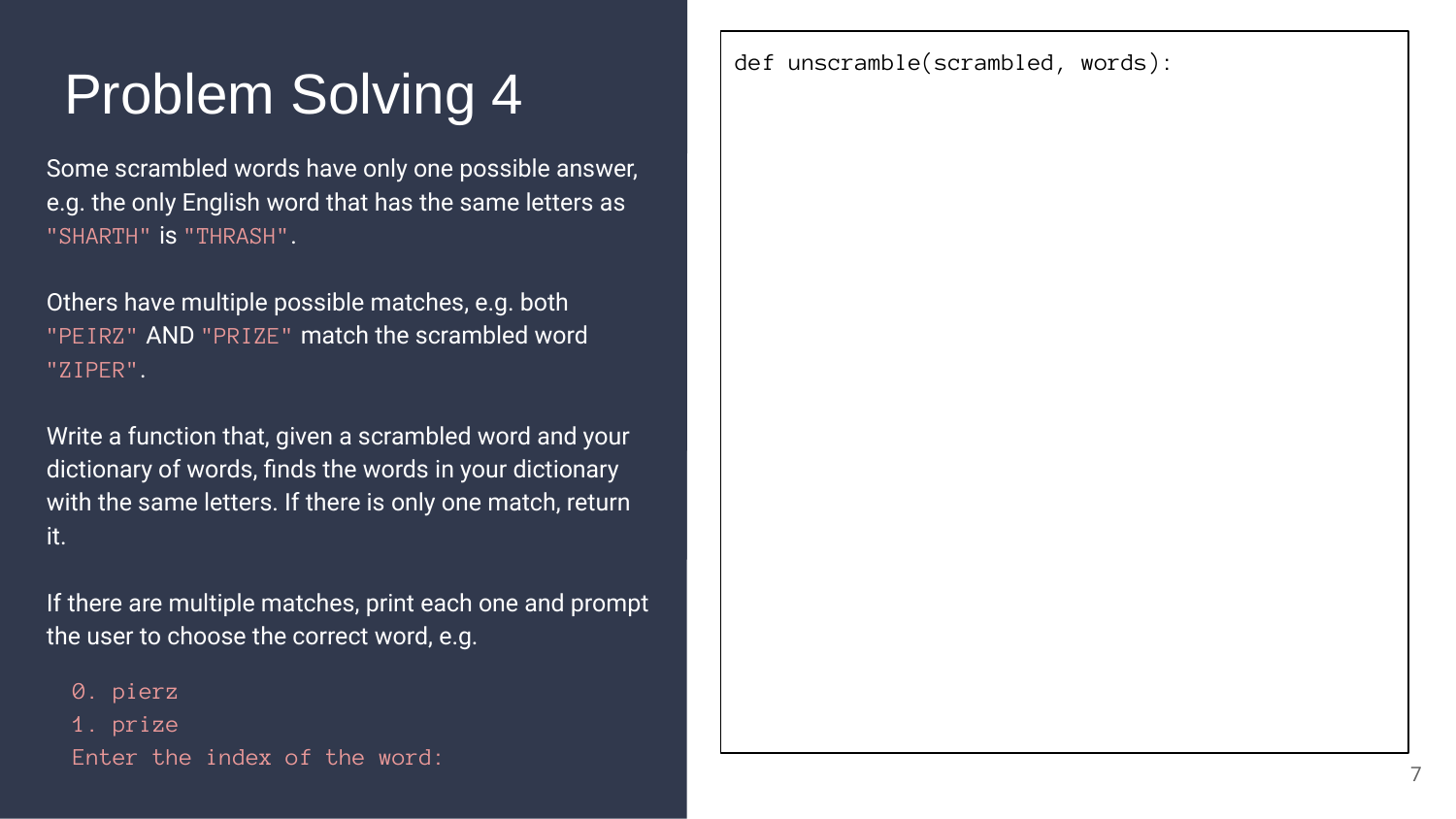

def unscramble(scrambled, words):
# Problem Solving 4
Some scrambled words have only one possible answer, e.g. the only English word that has the same letters as "SHARTH" is "THRASH".

Others have multiple possible matches, e.g. both "PEIRZ" AND "PRIZE" match the scrambled word "ZIPER".

Write a function that, given a scrambled word and your dictionary of words, finds the words in your dictionary with the same letters. If there is only one match, return it.

If there are multiple matches, print each one and prompt the user to choose the correct word, e.g.
  0. pierz
  1. prize
  Enter the index of the word:
7